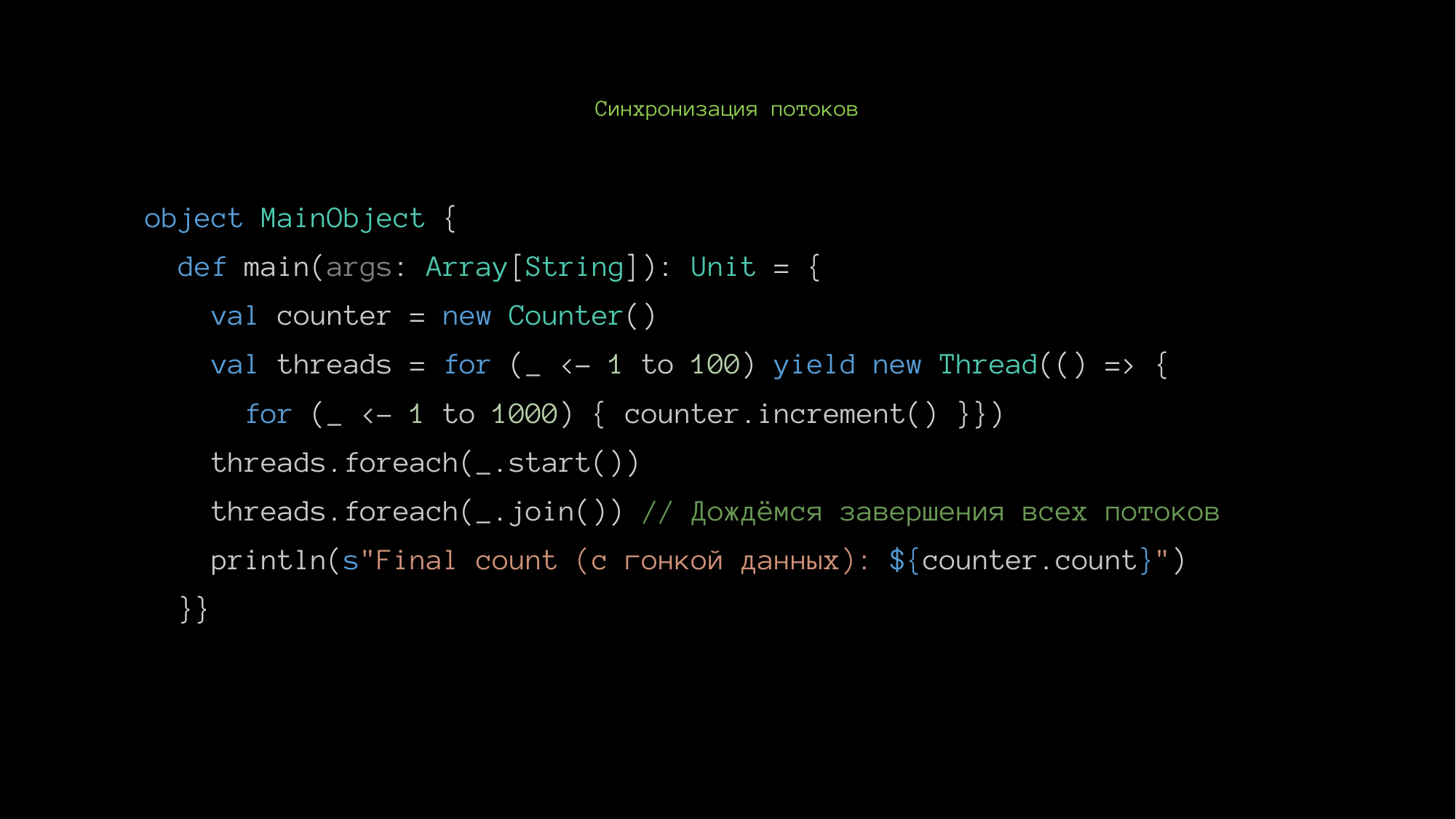

# Синхронизация потоков

object MainObject {
  def main(args: Array[String]): Unit = {
    val counter = new Counter()
    val threads = for (_ <- 1 to 100) yield new Thread(() => {
      for (_ <- 1 to 1000) { counter.increment() }})
    threads.foreach(_.start())
    threads.foreach(_.join()) // Дождёмся завершения всех потоков
    println(s"Final count (с гонкой данных): ${counter.count}")
  }}